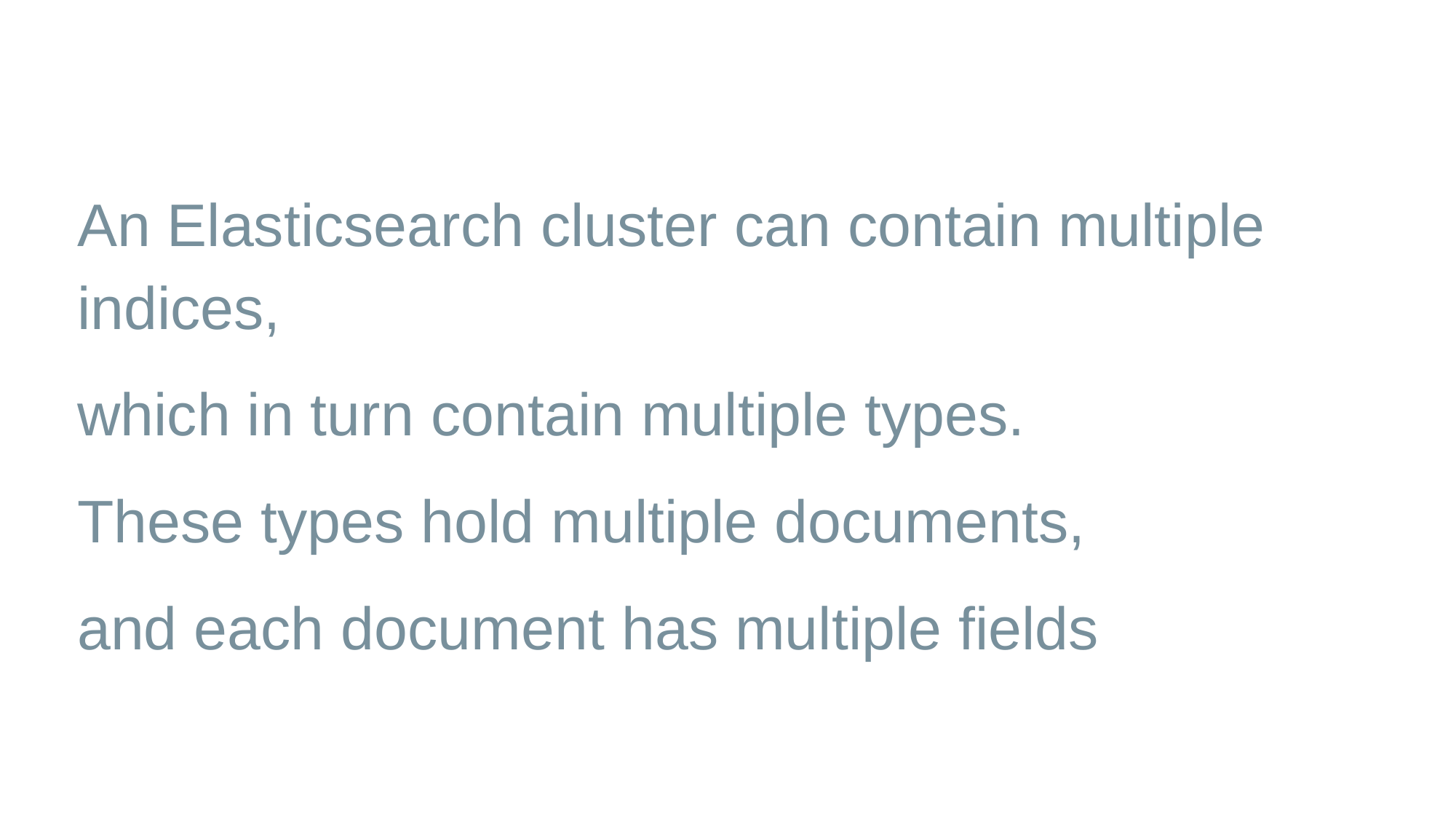

#
An Elasticsearch cluster can contain multiple indices,
which in turn contain multiple types.
These types hold multiple documents,
and each document has multiple fields